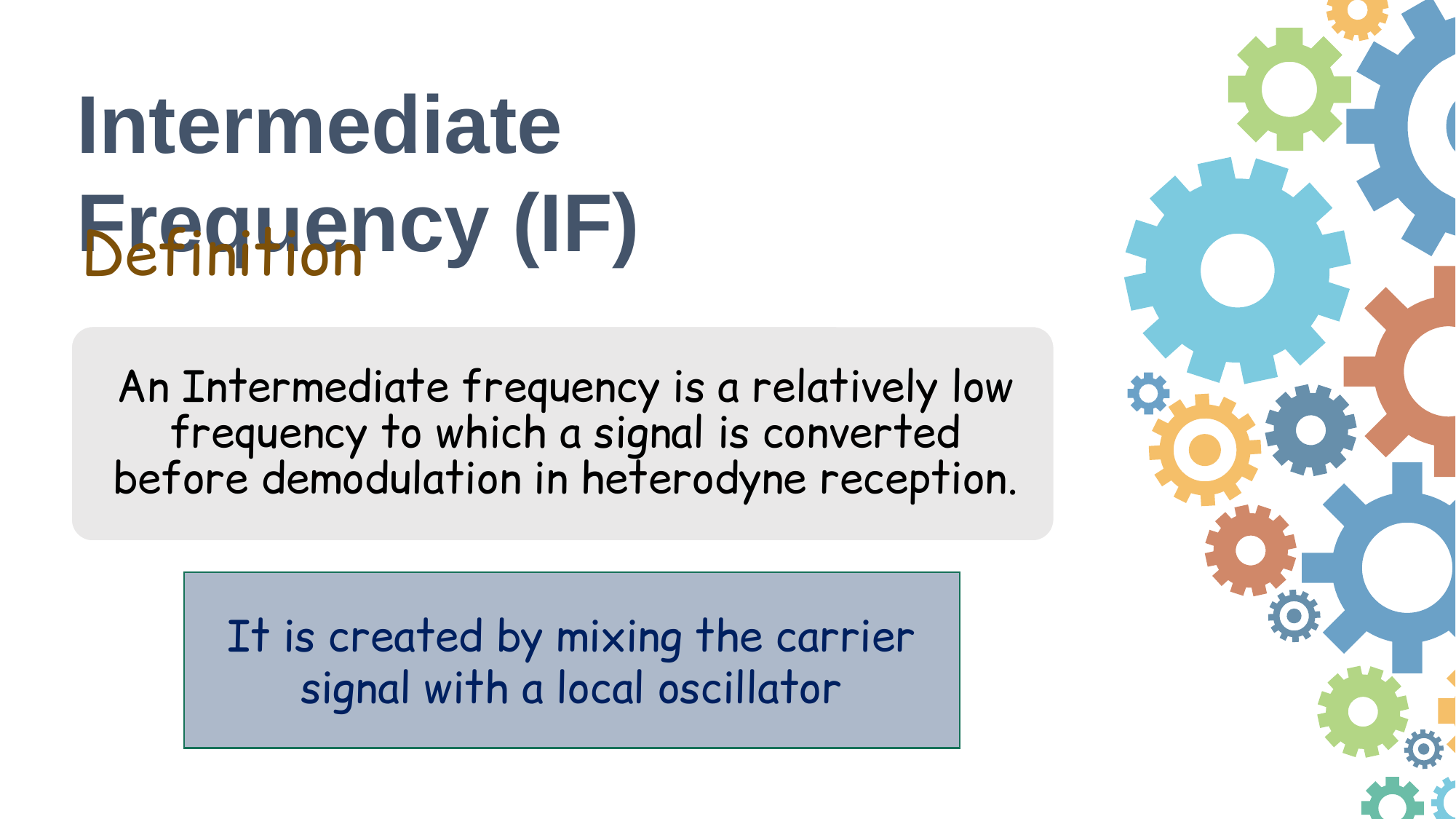

Intermediate Frequency (IF)
Definition
An Intermediate frequency is a relatively low frequency to which a signal is converted before demodulation in heterodyne reception.
It is created by mixing the carrier signal with a local oscillator